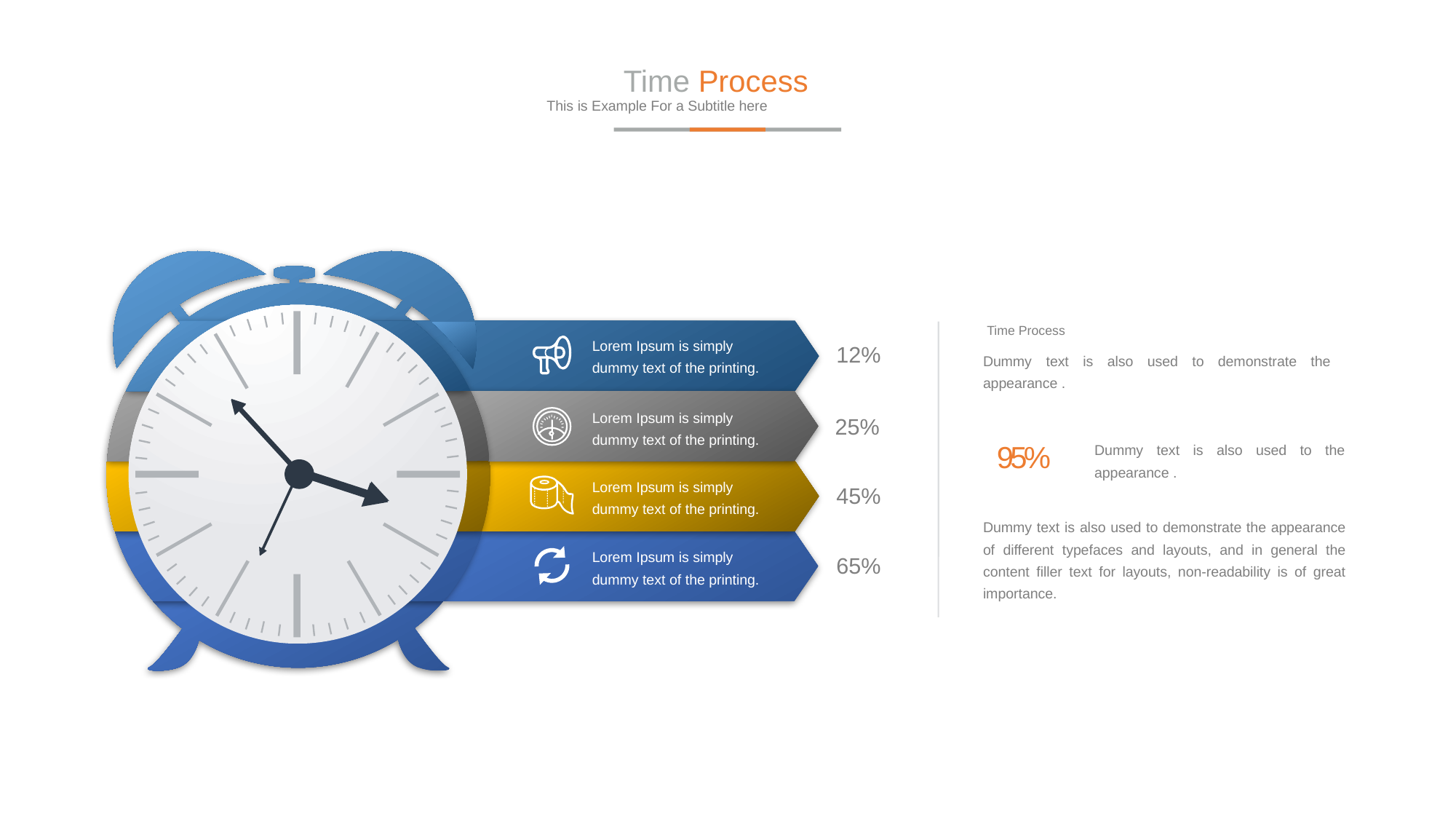

5
Time Process
This is Example For a Subtitle here

Time Process
Dummy text is also used to demonstrate the appearance .
95%
Dummy text is also used to the appearance .
Dummy text is also used to demonstrate the appearance of different typefaces and layouts, and in general the content filler text for layouts, non-readability is of great importance.

Lorem Ipsum is simply dummy text of the printing.
12%

Lorem Ipsum is simply dummy text of the printing.
25%

Lorem Ipsum is simply dummy text of the printing.

45%
Lorem Ipsum is simply dummy text of the printing.

65%